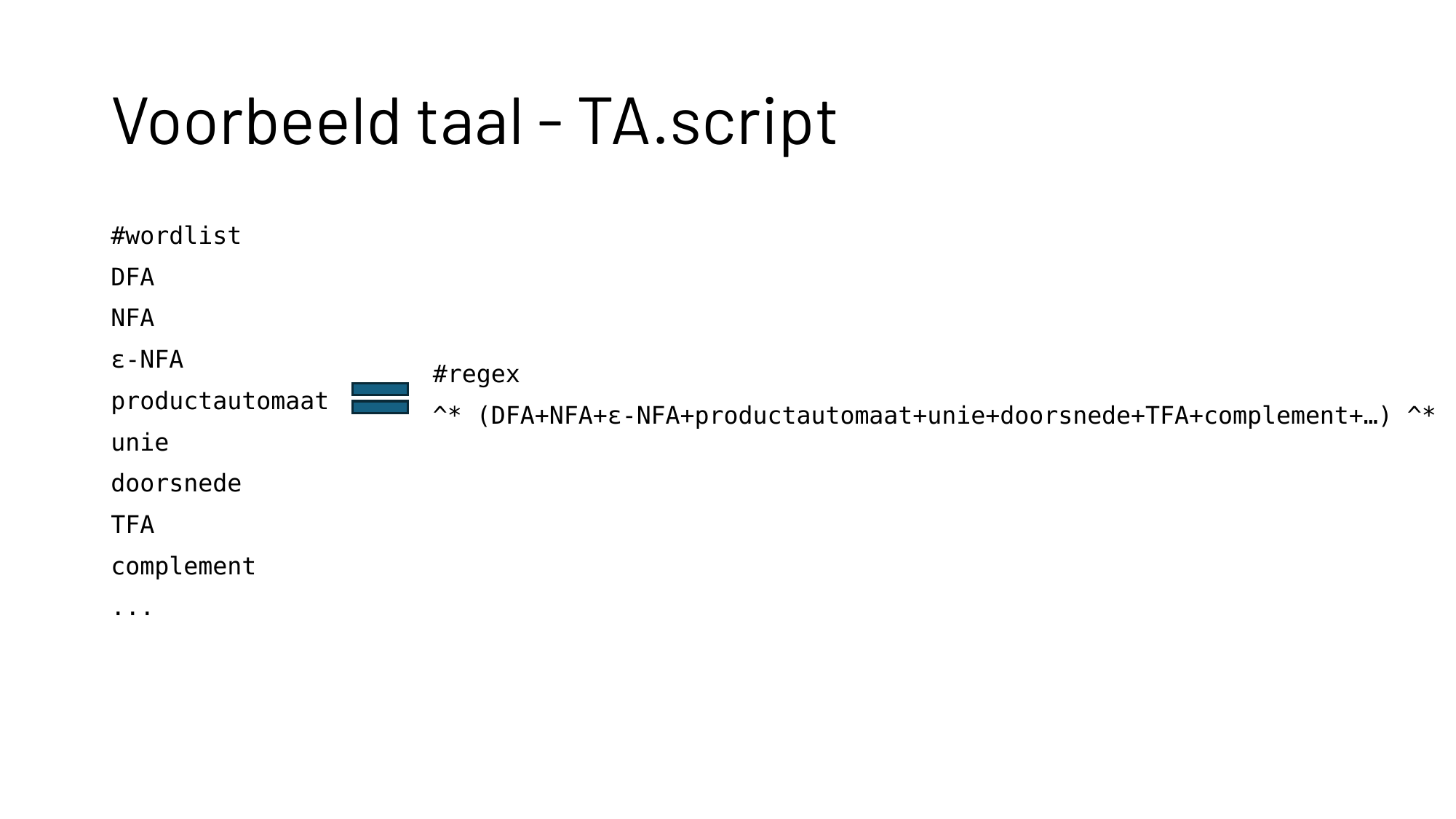

# Voorbeeld taal - TA.script
#wordlist
DFA
NFA
ε-NFA
productautomaat
unie
doorsnede
TFA
complement
...
#regex
^* (DFA+NFA+ε-NFA+productautomaat+unie+doorsnede+TFA+complement+…) ^*